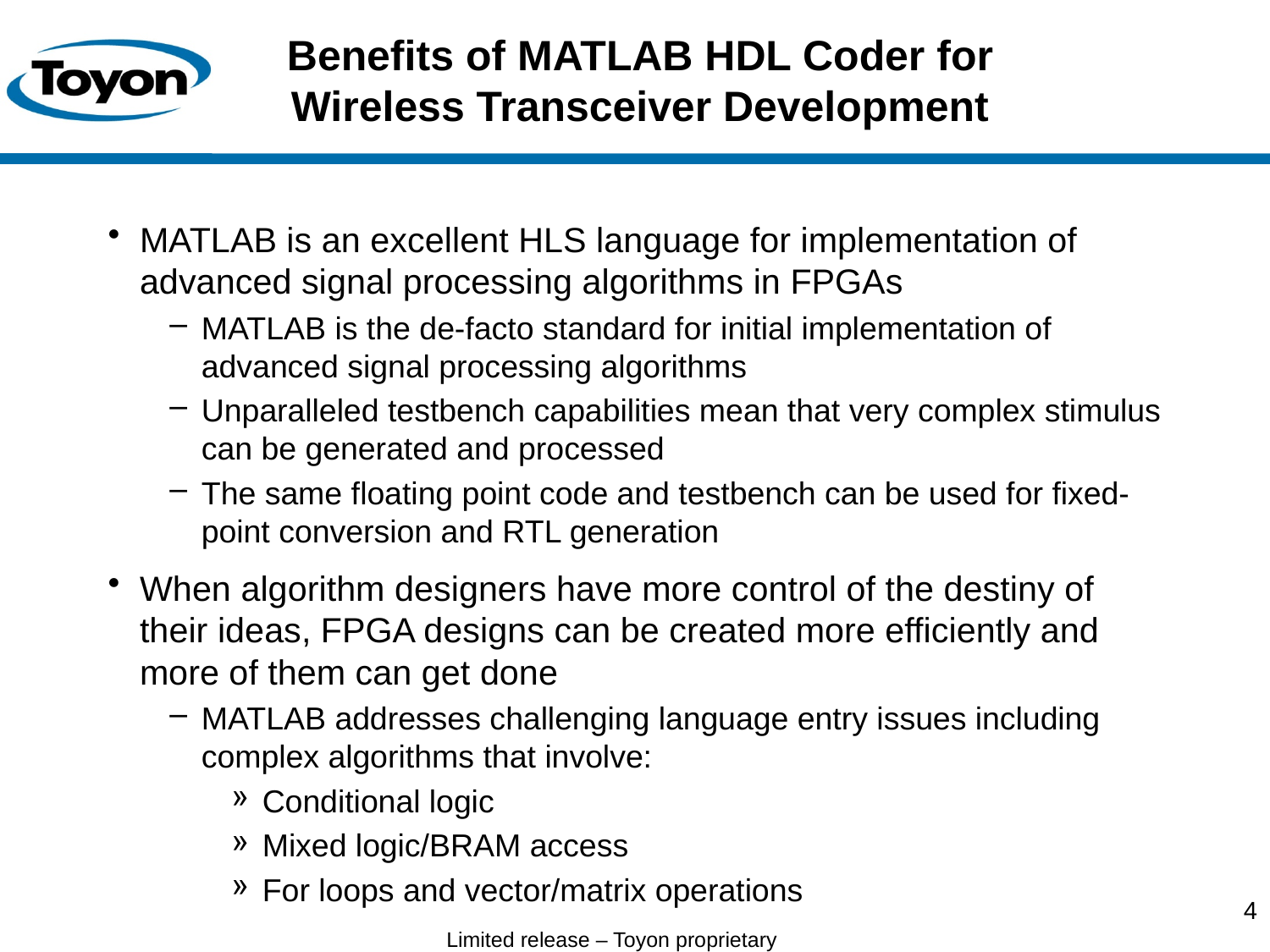

# Benefits of MATLAB HDL Coder for Wireless Transceiver Development
MATLAB is an excellent HLS language for implementation of advanced signal processing algorithms in FPGAs
MATLAB is the de-facto standard for initial implementation of advanced signal processing algorithms
Unparalleled testbench capabilities mean that very complex stimulus can be generated and processed
The same floating point code and testbench can be used for fixed-point conversion and RTL generation
When algorithm designers have more control of the destiny of their ideas, FPGA designs can be created more efficiently and more of them can get done
MATLAB addresses challenging language entry issues including complex algorithms that involve:
Conditional logic
Mixed logic/BRAM access
For loops and vector/matrix operations
4